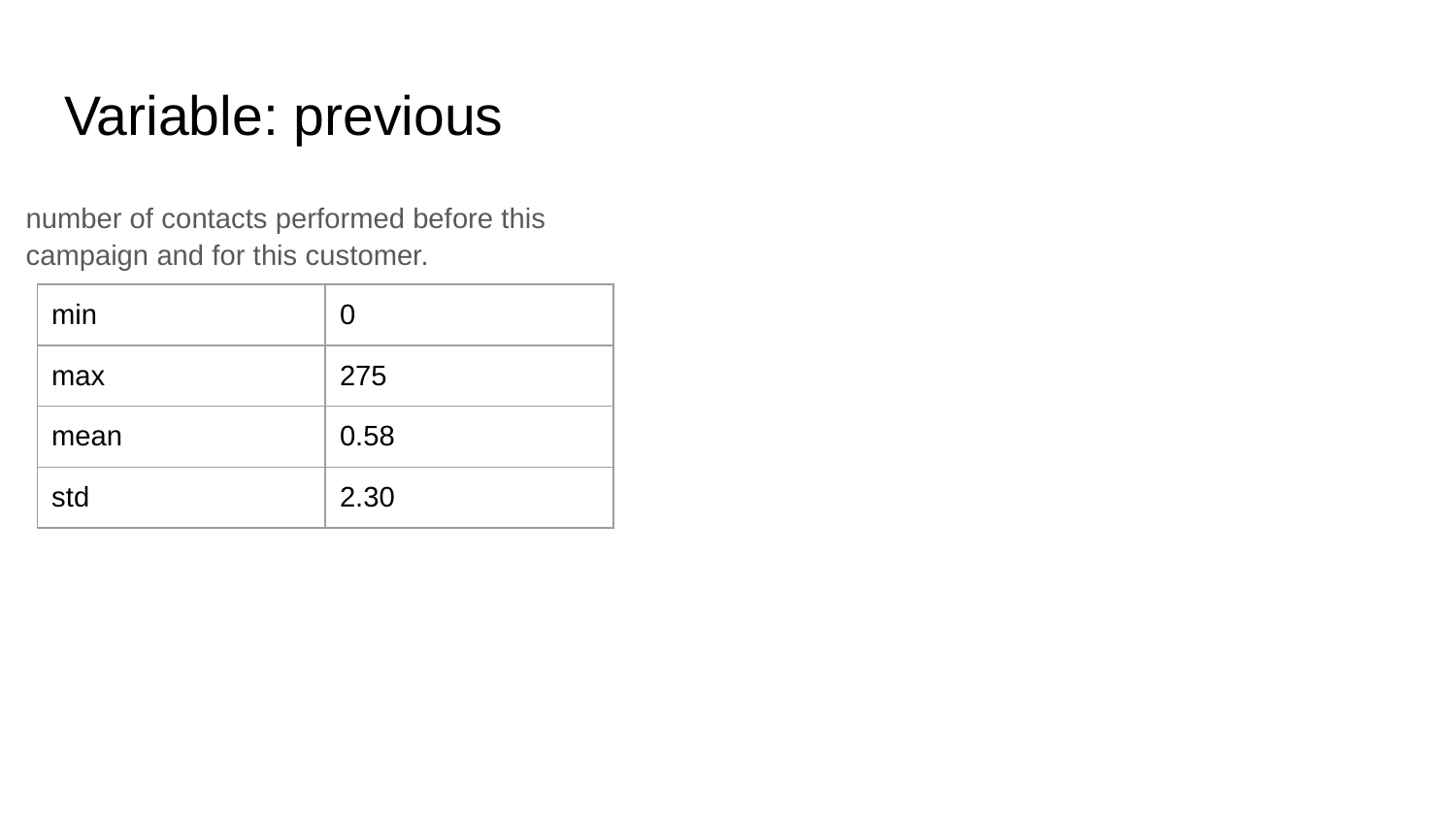

# Variable: previous
number of contacts performed before this campaign and for this customer.
| min | 0 |
| --- | --- |
| max | 275 |
| mean | 0.58 |
| std | 2.30 |